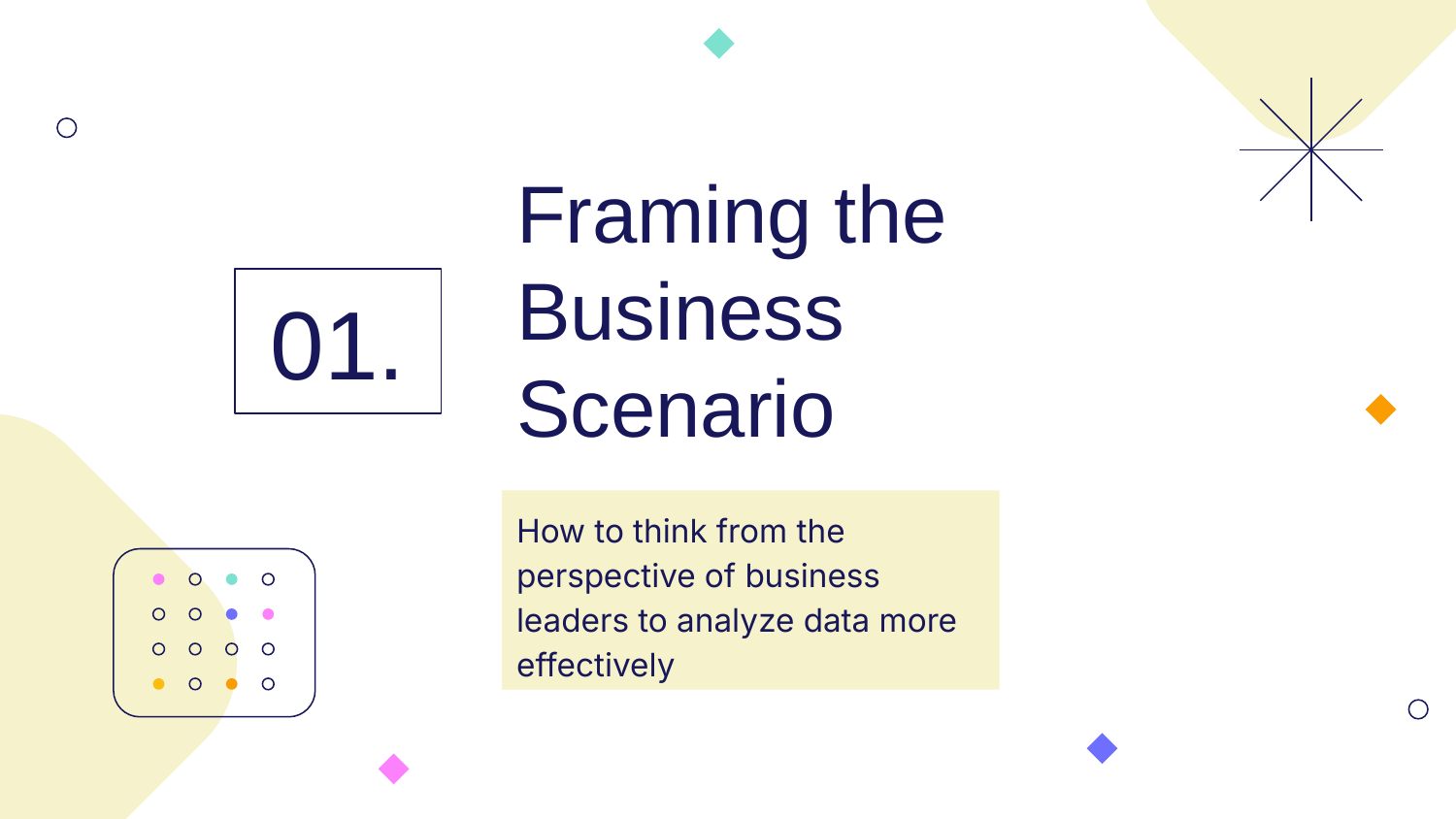

# Framing the Business Scenario
01.
How to think from the perspective of business leaders to analyze data more effectively